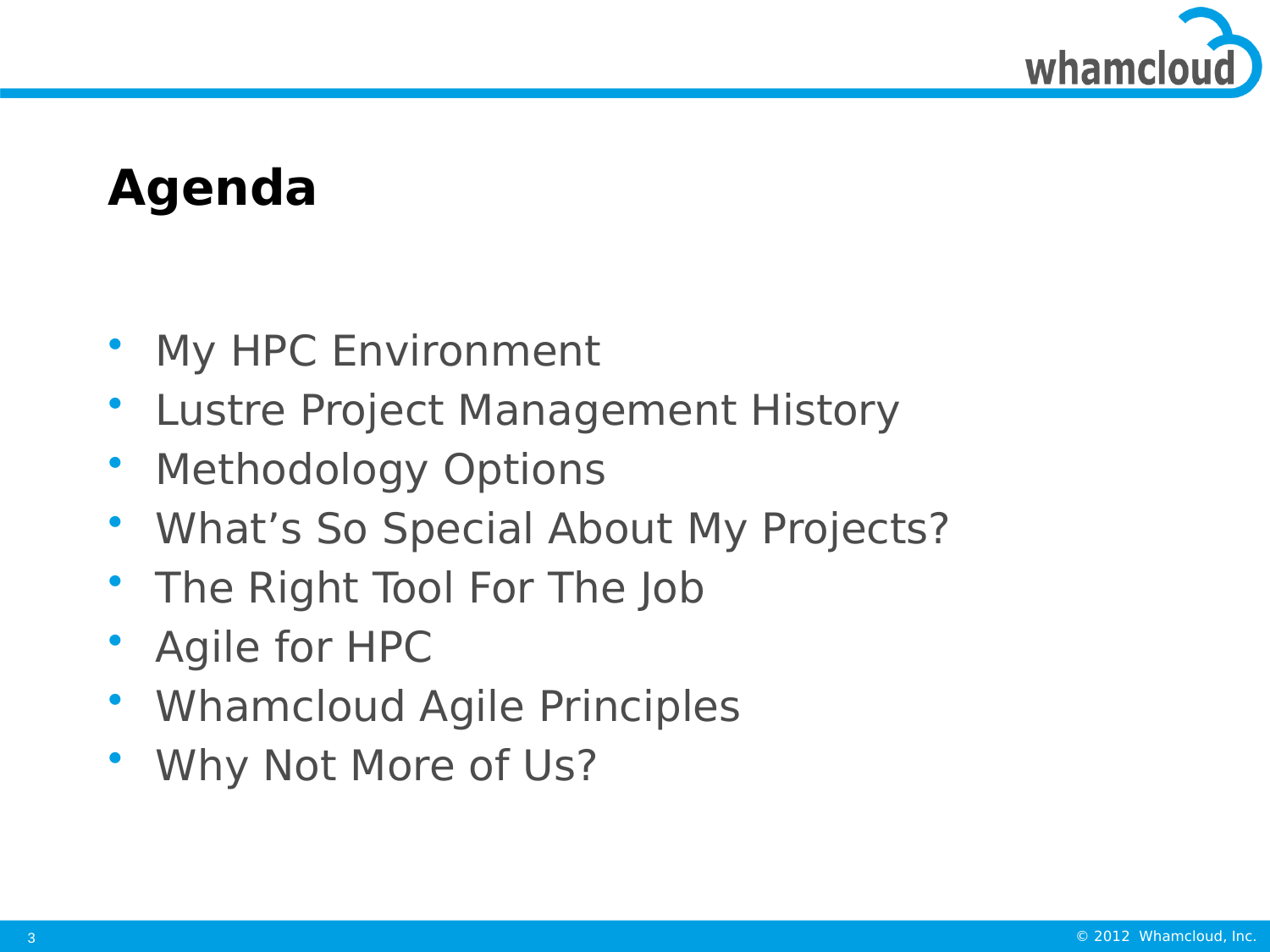

# Agenda

My HPC Environment
Lustre Project Management History
Methodology Options
What’s So Special About My Projects?
The Right Tool For The Job
Agile for HPC
Whamcloud Agile Principles
Why Not More of Us?

3